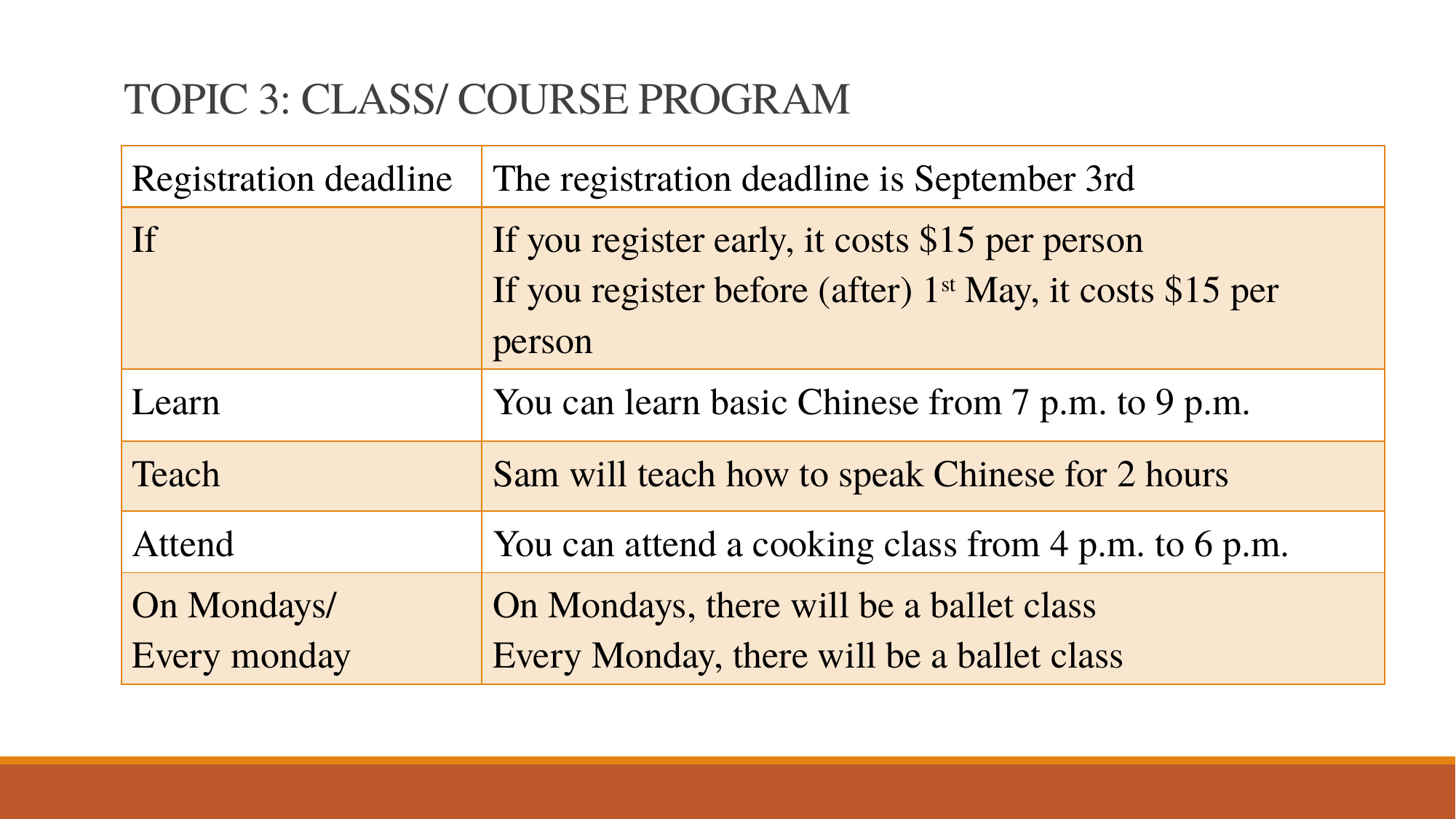

# TOPIC 3: CLASS/ COURSE PROGRAM
| Registration deadline | The registration deadline is September 3rd |
| --- | --- |
| If | If you register early, it costs $15 per person If you register before (after) 1st May, it costs $15 per person |
| Learn | You can learn basic Chinese from 7 p.m. to 9 p.m. |
| Teach | Sam will teach how to speak Chinese for 2 hours |
| Attend | You can attend a cooking class from 4 p.m. to 6 p.m. |
| On Mondays/ Every monday | On Mondays, there will be a ballet class Every Monday, there will be a ballet class |